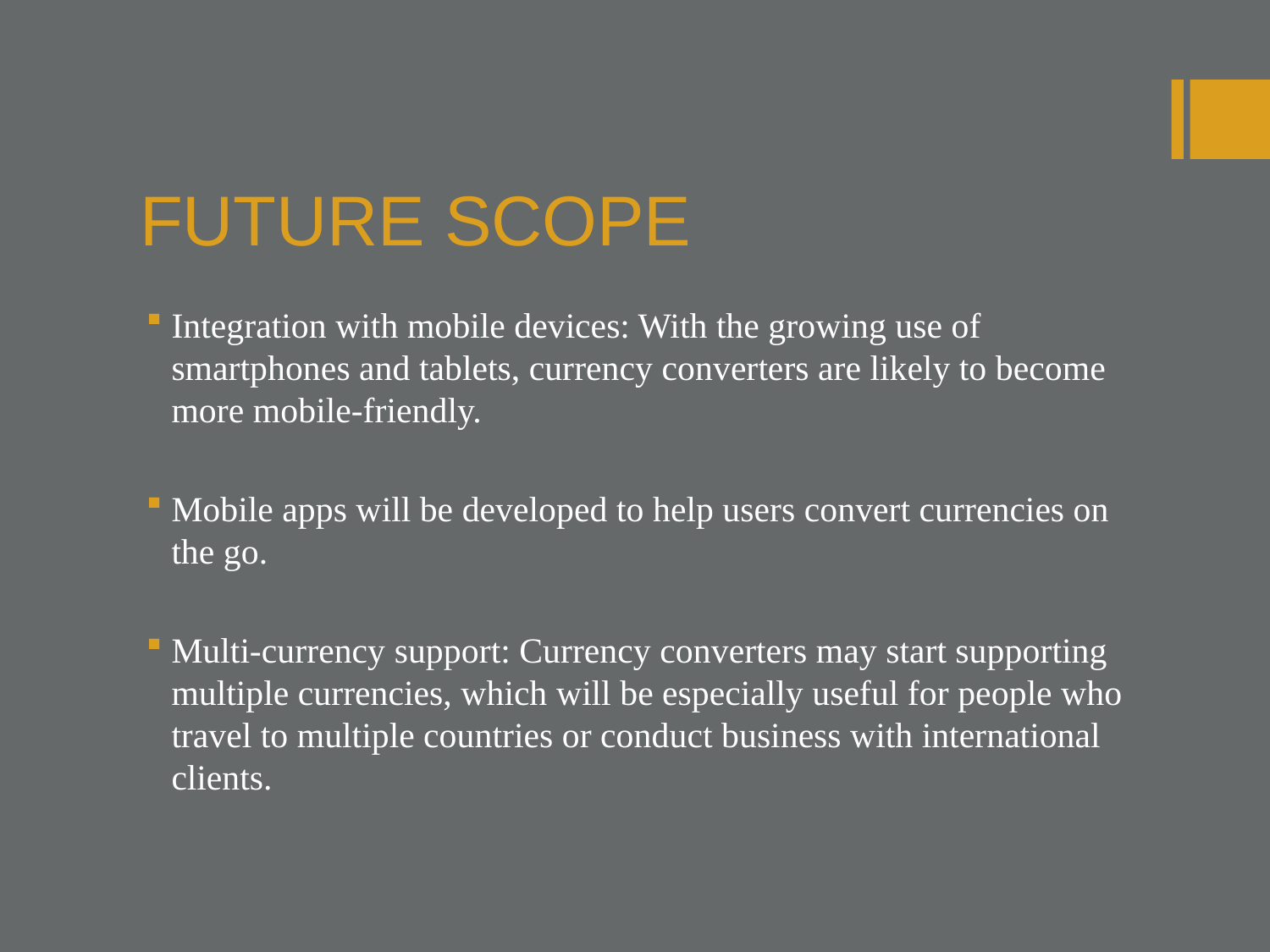

# FUTURE SCOPE
Integration with mobile devices: With the growing use of smartphones and tablets, currency converters are likely to become more mobile-friendly.

Mobile apps will be developed to help users convert currencies on the go.

Multi-currency support: Currency converters may start supporting multiple currencies, which will be especially useful for people who travel to multiple countries or conduct business with international clients.